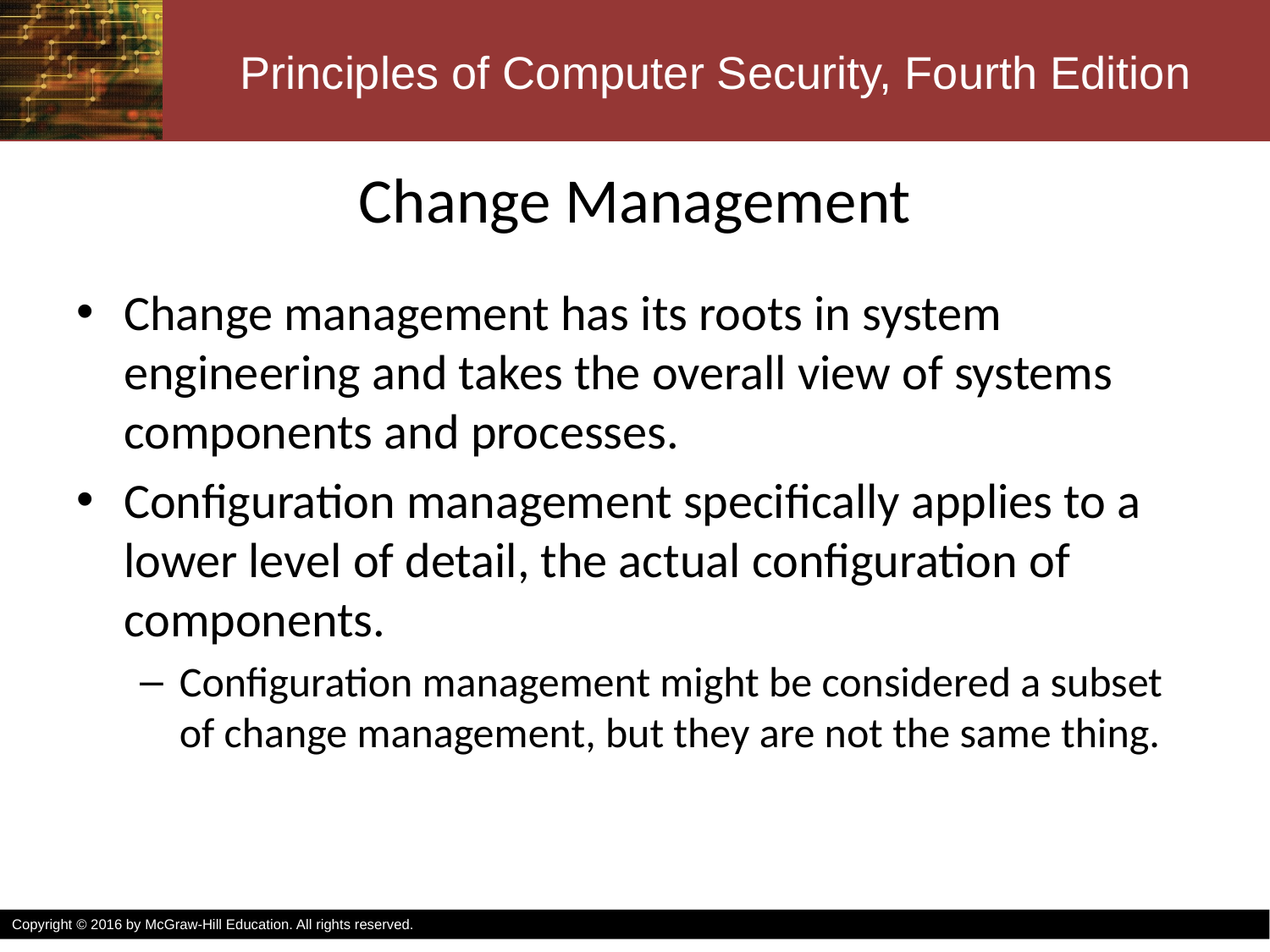

# Change Management
Change management has its roots in system engineering and takes the overall view of systems components and processes.
Configuration management specifically applies to a lower level of detail, the actual configuration of components.
Configuration management might be considered a subset of change management, but they are not the same thing.